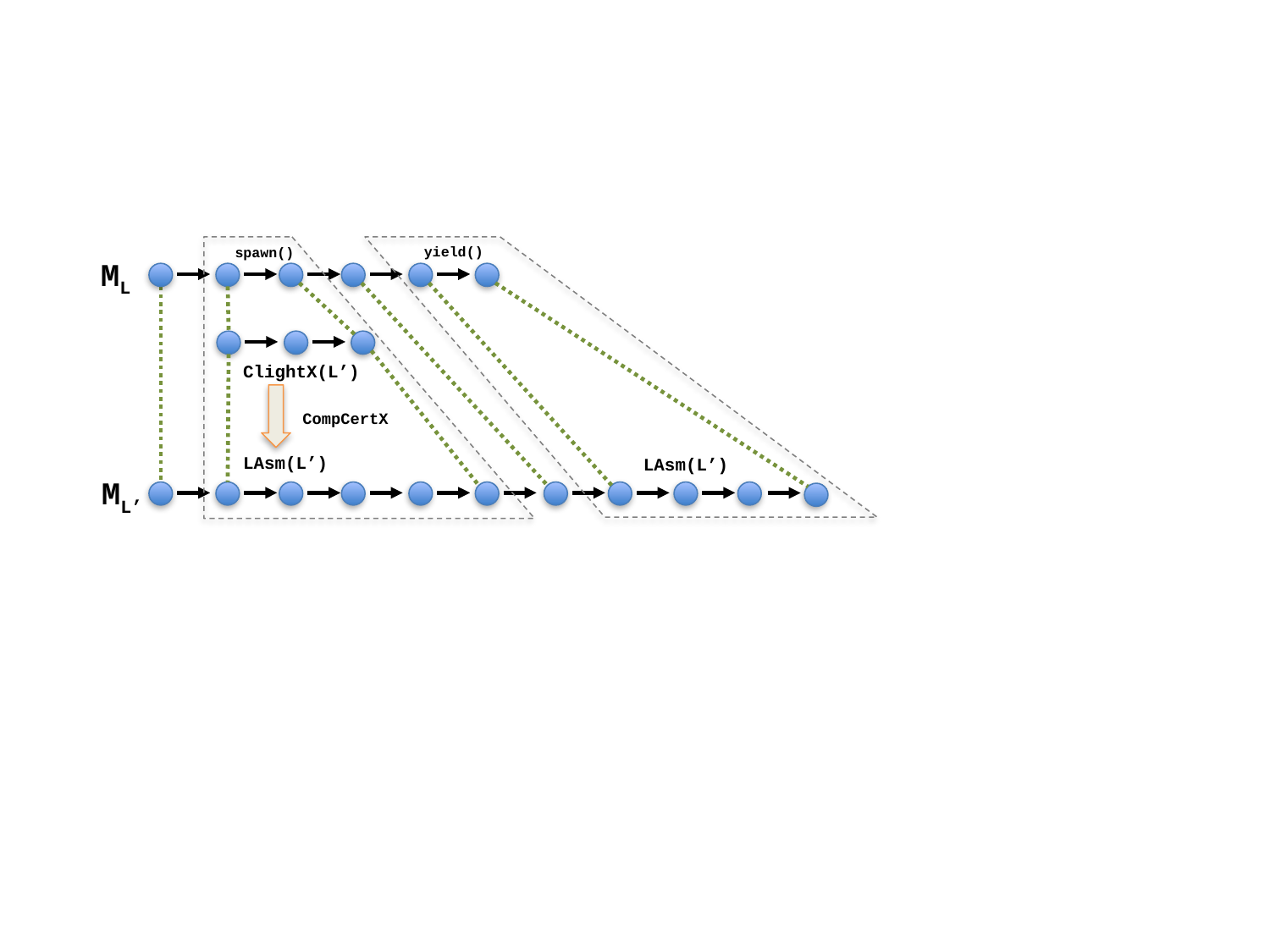

yield()
spawn()
ML

ClightX(L’)

CompCertX
LAsm(L’)
LAsm(L’)
ML’